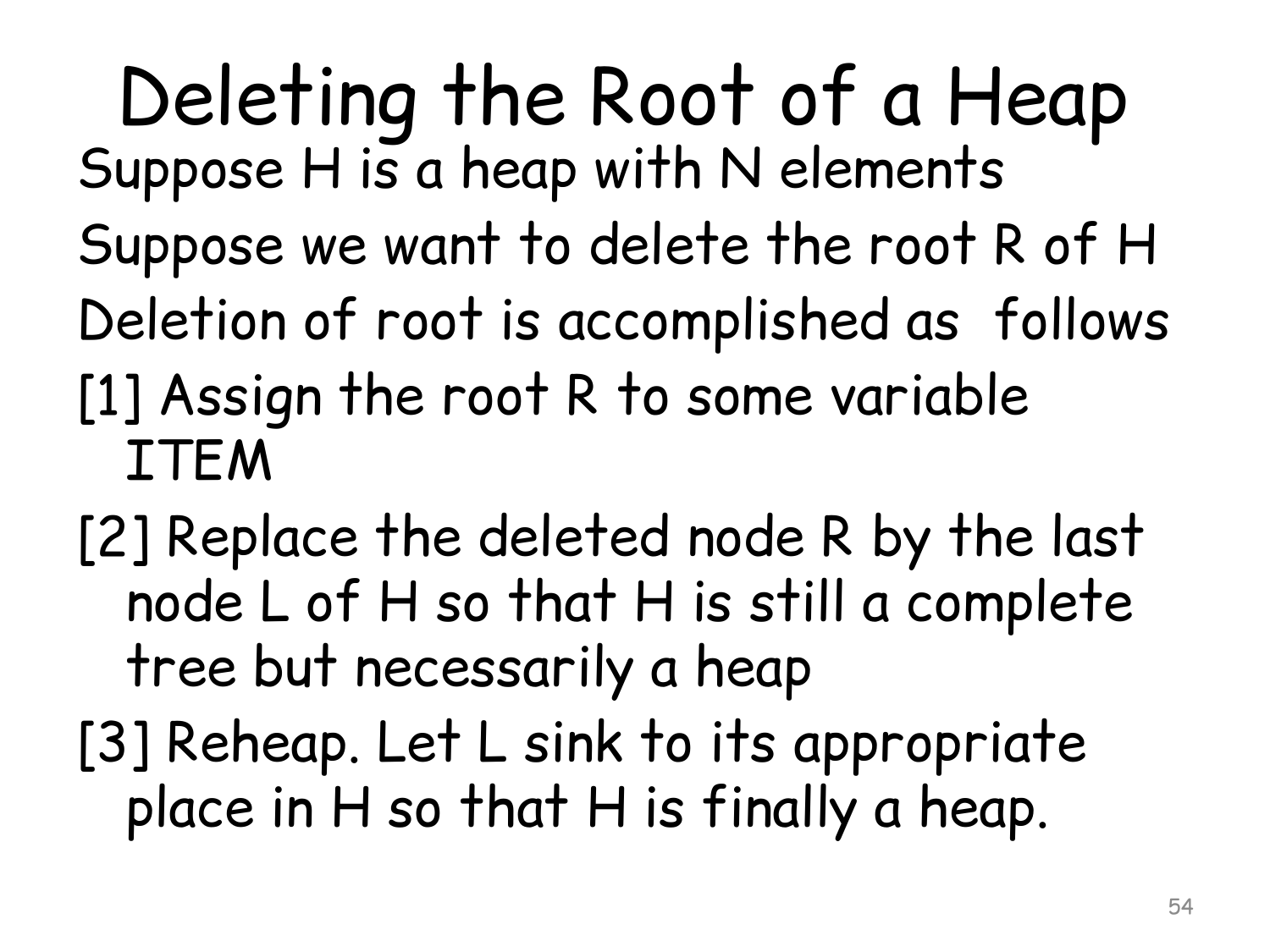

# Deleting the Root of a Heap
Suppose H is a heap with N elements
Suppose we want to delete the root R of H
Deletion of root is accomplished as  follows
[1] Assign the root R to some variable ITEM
[2] Replace the deleted node R by the last node L of H so that H is still a complete tree but necessarily a heap
[3] Reheap. Let L sink to its appropriate place in H so that H is finally a heap.
54